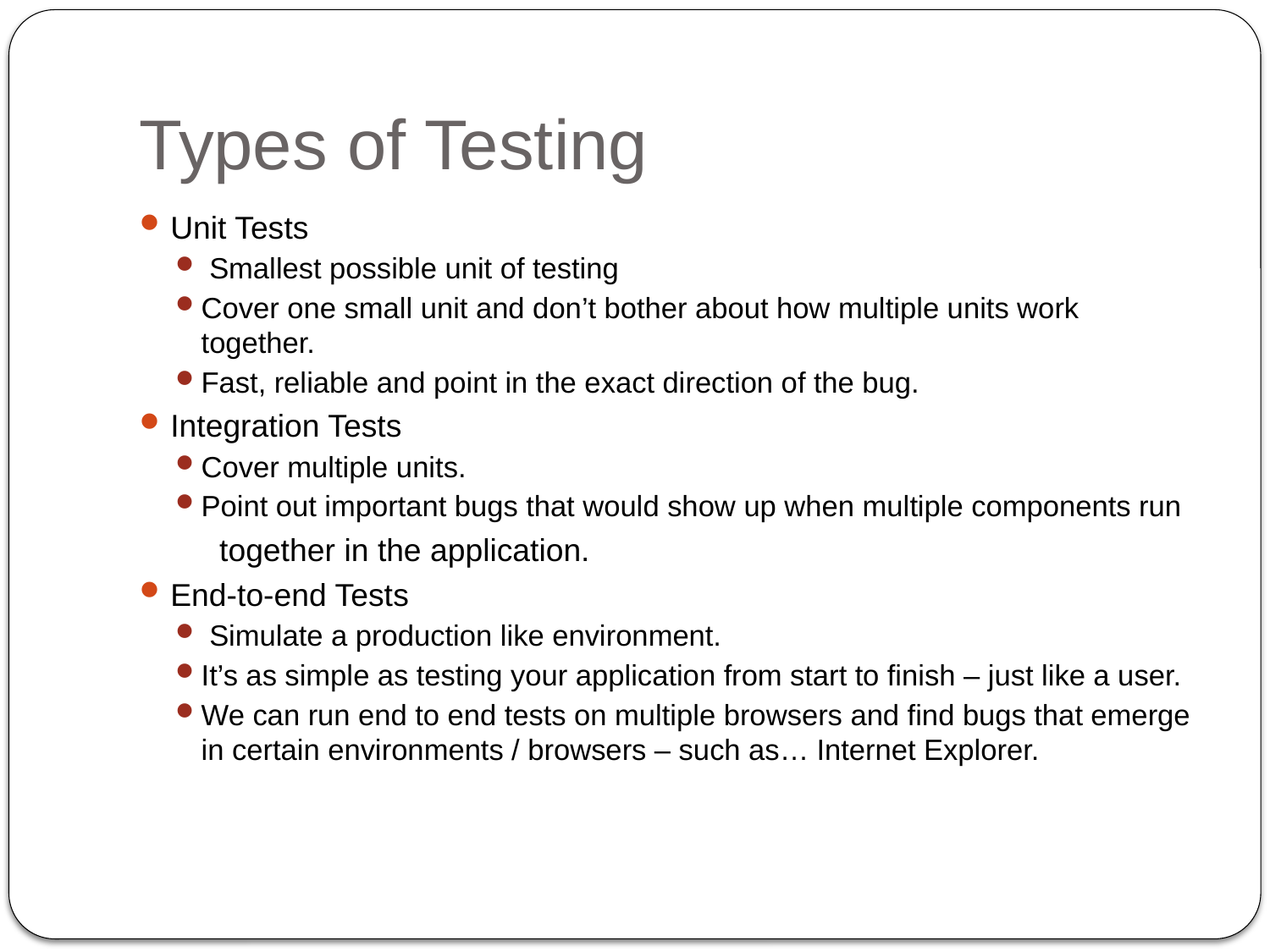

# Types of Testing
Unit Tests
 Smallest possible unit of testing
Cover one small unit and don’t bother about how multiple units work together.
Fast, reliable and point in the exact direction of the bug.
Integration Tests
Cover multiple units.
Point out important bugs that would show up when multiple components run
         together in the application.
End-to-end Tests
 Simulate a production like environment.
It’s as simple as testing your application from start to finish – just like a user.
We can run end to end tests on multiple browsers and find bugs that emerge in certain environments / browsers – such as… Internet Explorer.